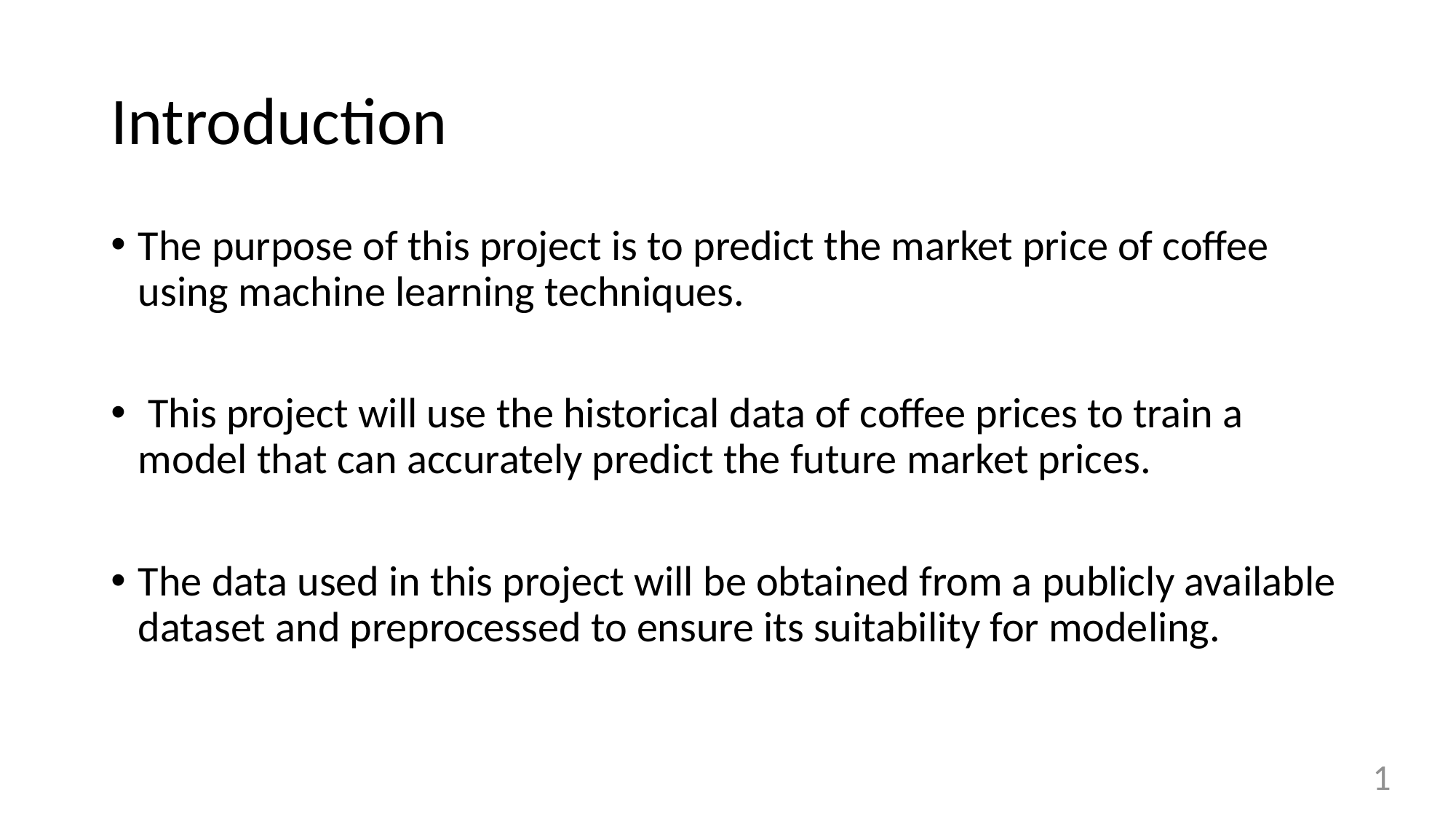

# Introduction
The purpose of this project is to predict the market price of coffee using machine learning techniques.

 This project will use the historical data of coffee prices to train a model that can accurately predict the future market prices.

The data used in this project will be obtained from a publicly available dataset and preprocessed to ensure its suitability for modeling.
1